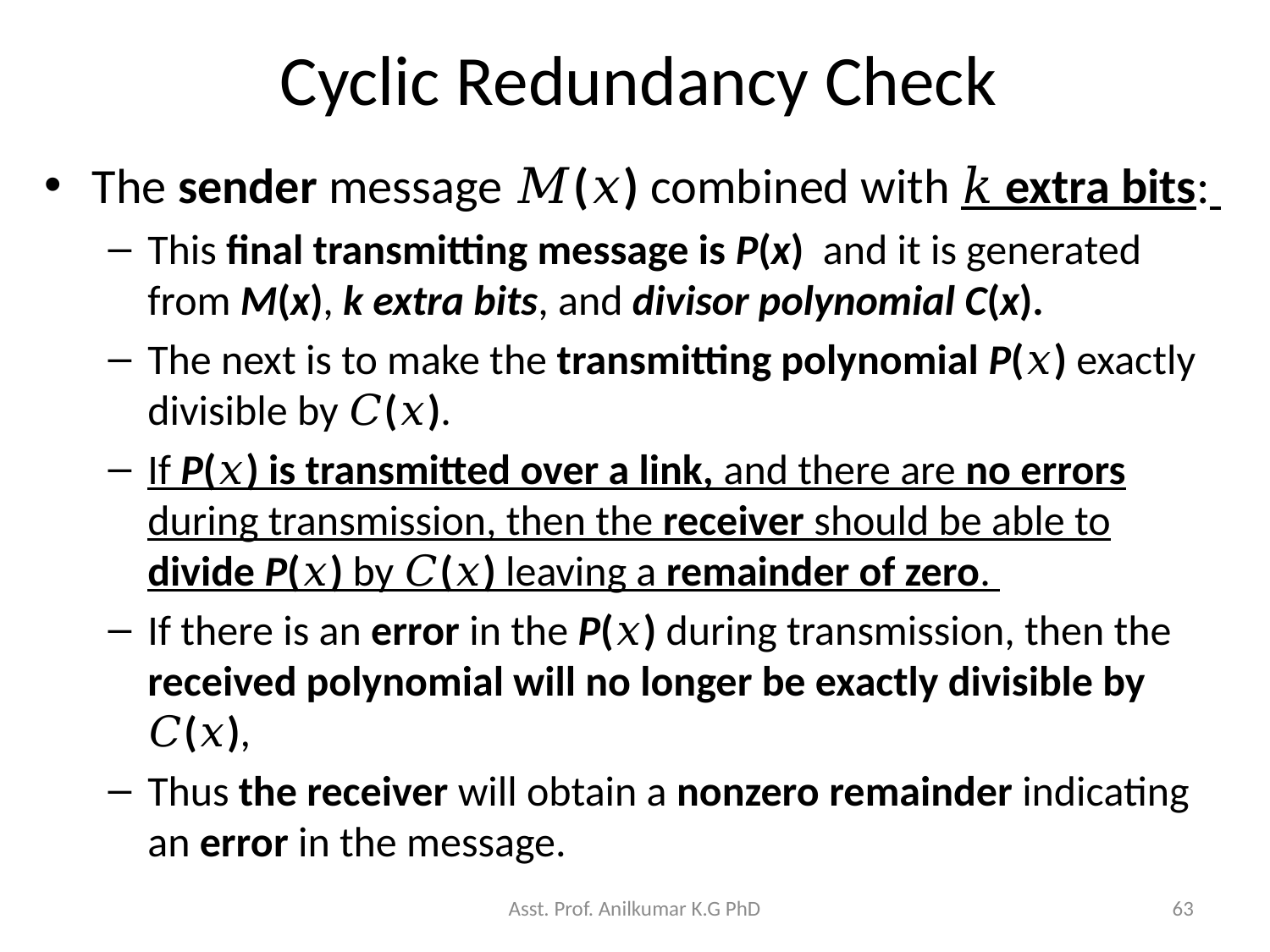

# Cyclic Redundancy Check
The sender message 𝑀(𝑥) combined with 𝑘 extra bits:
This final transmitting message is P(x)  and it is generated from M(x), k extra bits, and divisor polynomial C(x).
The next is to make the transmitting polynomial P(𝑥) exactly divisible by 𝐶(𝑥).
If P(𝑥) is transmitted over a link, and there are no errors during transmission, then the receiver should be able to divide P(𝑥) by 𝐶(𝑥) leaving a remainder of zero.
If there is an error in the P(𝑥) during transmission, then the received polynomial will no longer be exactly divisible by 𝐶(𝑥),
Thus the receiver will obtain a nonzero remainder indicating an error in the message.
Asst. Prof. Anilkumar K.G PhD
63